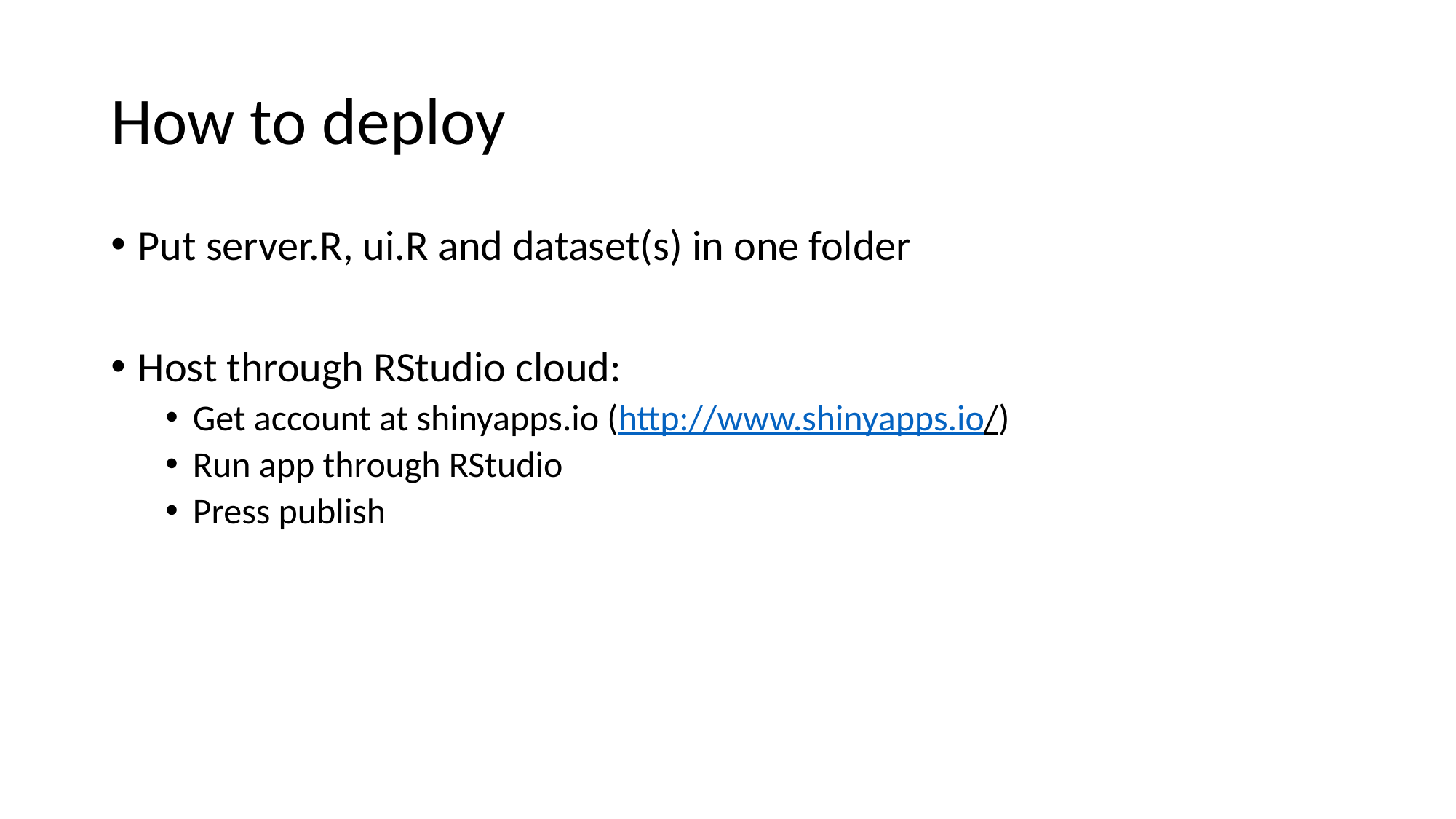

# How to deploy
Put server.R, ui.R and dataset(s) in one folder

Host through RStudio cloud:
Get account at shinyapps.io (http://www.shinyapps.io/)
Run app through RStudio
Press publish